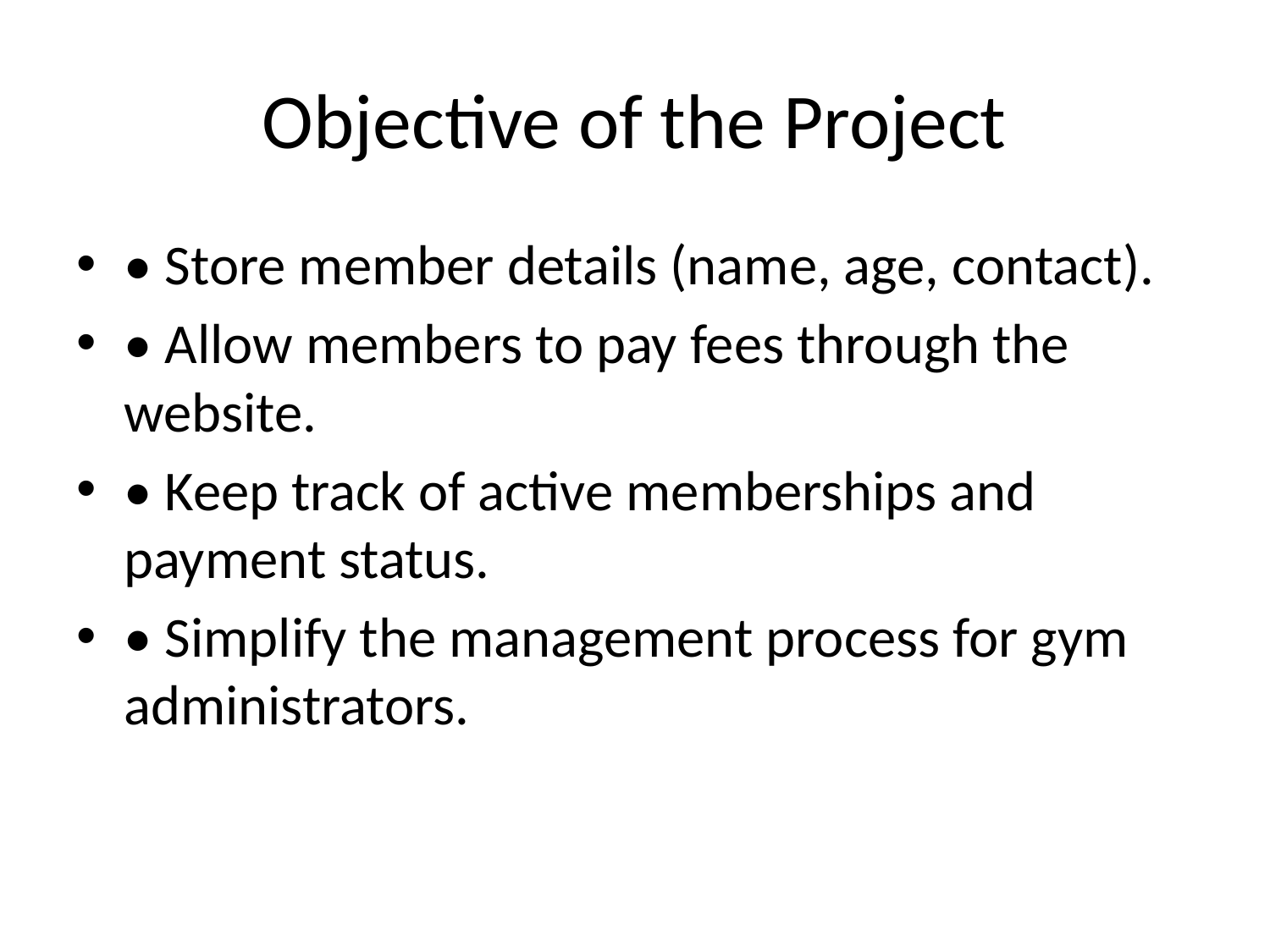

# Objective of the Project
• Store member details (name, age, contact).
• Allow members to pay fees through the website.
• Keep track of active memberships and payment status.
• Simplify the management process for gym administrators.